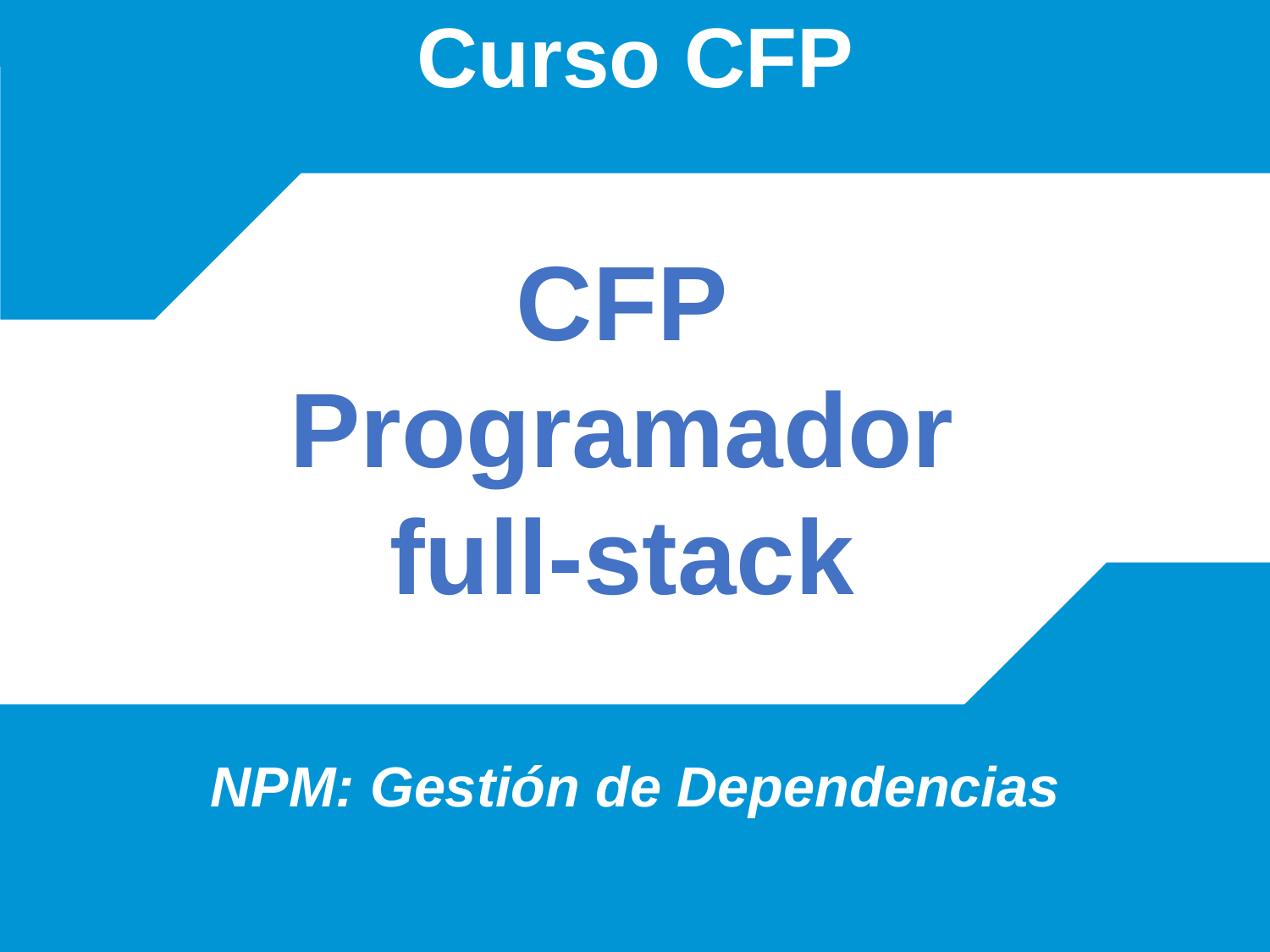

# Curso CFP
NPM: Gestión de Dependencias